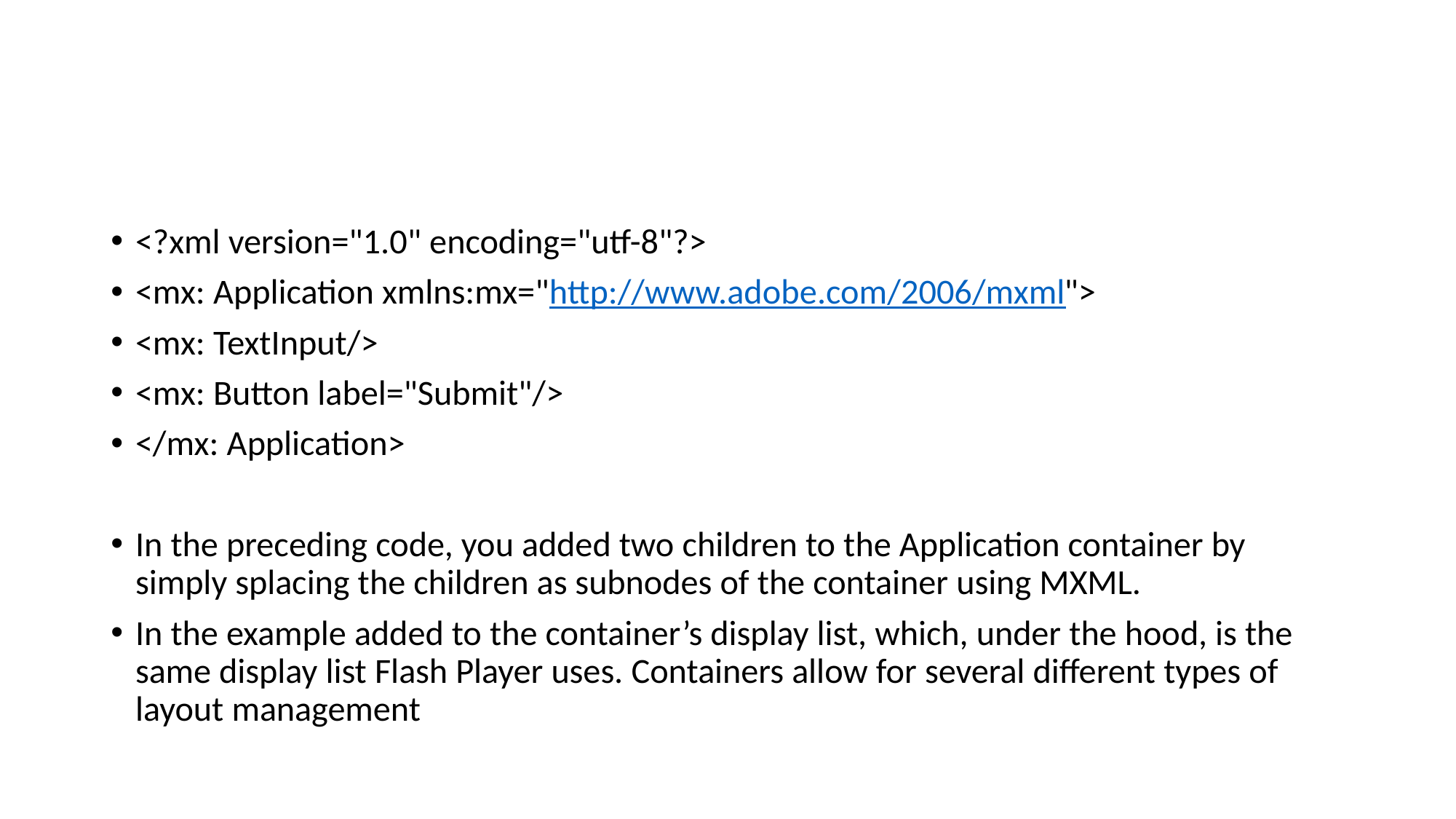

#
<?xml version="1.0" encoding="utf-8"?>
<mx: Application xmlns:mx="http://www.adobe.com/2006/mxml">
<mx: TextInput/>
<mx: Button label="Submit"/>
</mx: Application>

In the preceding code, you added two children to the Application container by simply splacing the children as subnodes of the container using MXML.
In the example added to the container’s display list, which, under the hood, is the same display list Flash Player uses. Containers allow for several different types of layout management